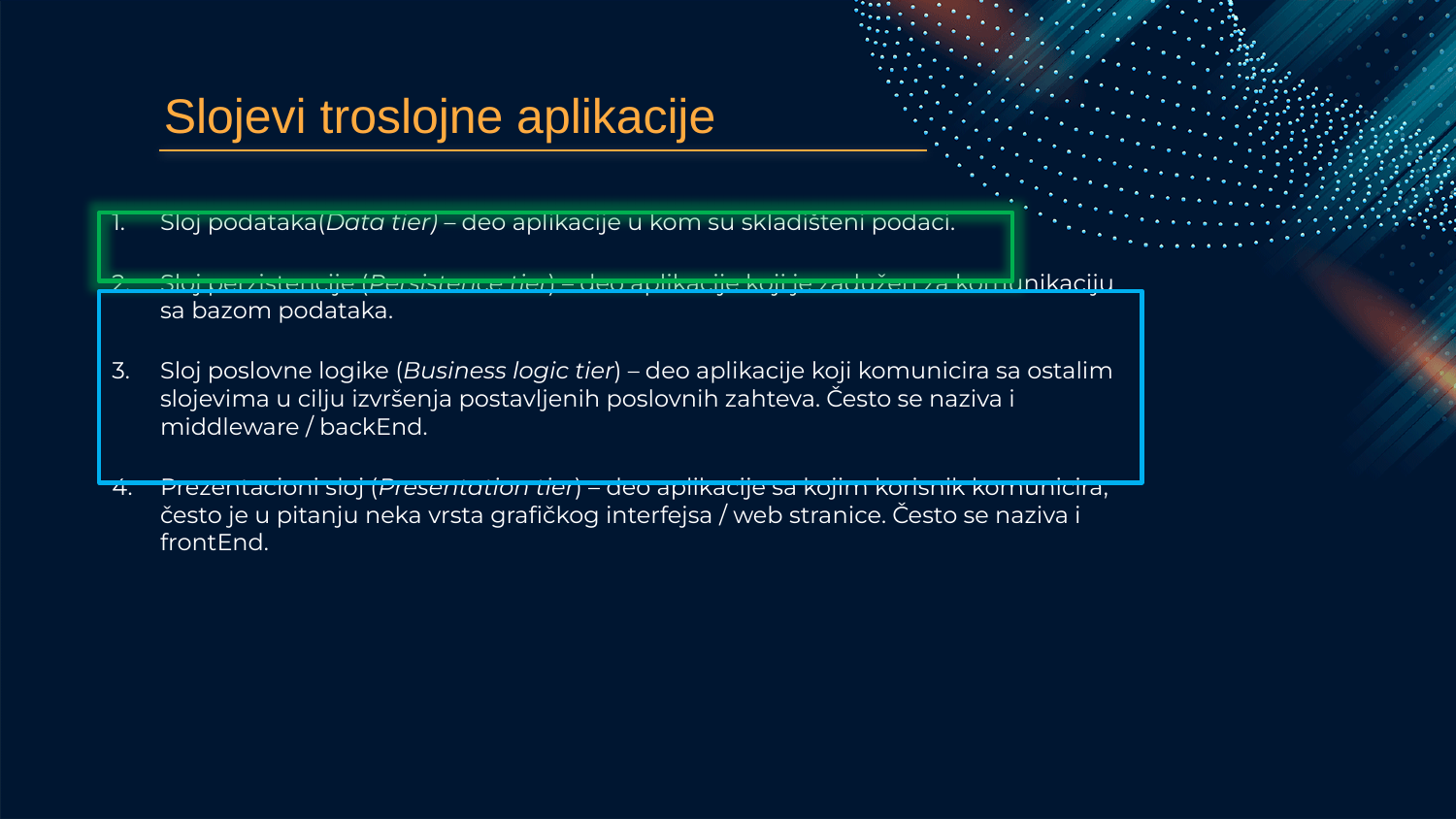

# Slojevi troslojne aplikacije
Sloj podataka(Data tier) – deo aplikacije u kom su skladišteni podaci.
Sloj perzistencije (Persistence tier) – deo aplikacije koji je zadužen za komunikaciju sa bazom podataka.
Sloj poslovne logike (Business logic tier) – deo aplikacije koji komunicira sa ostalim slojevima u cilju izvršenja postavljenih poslovnih zahteva. Često se naziva i middleware / backEnd.
Prezentacioni sloj (Presentation tier) – deo aplikacije sa kojim korisnik komunicira, često je u pitanju neka vrsta grafičkog interfejsa / web stranice. Često se naziva i frontEnd.